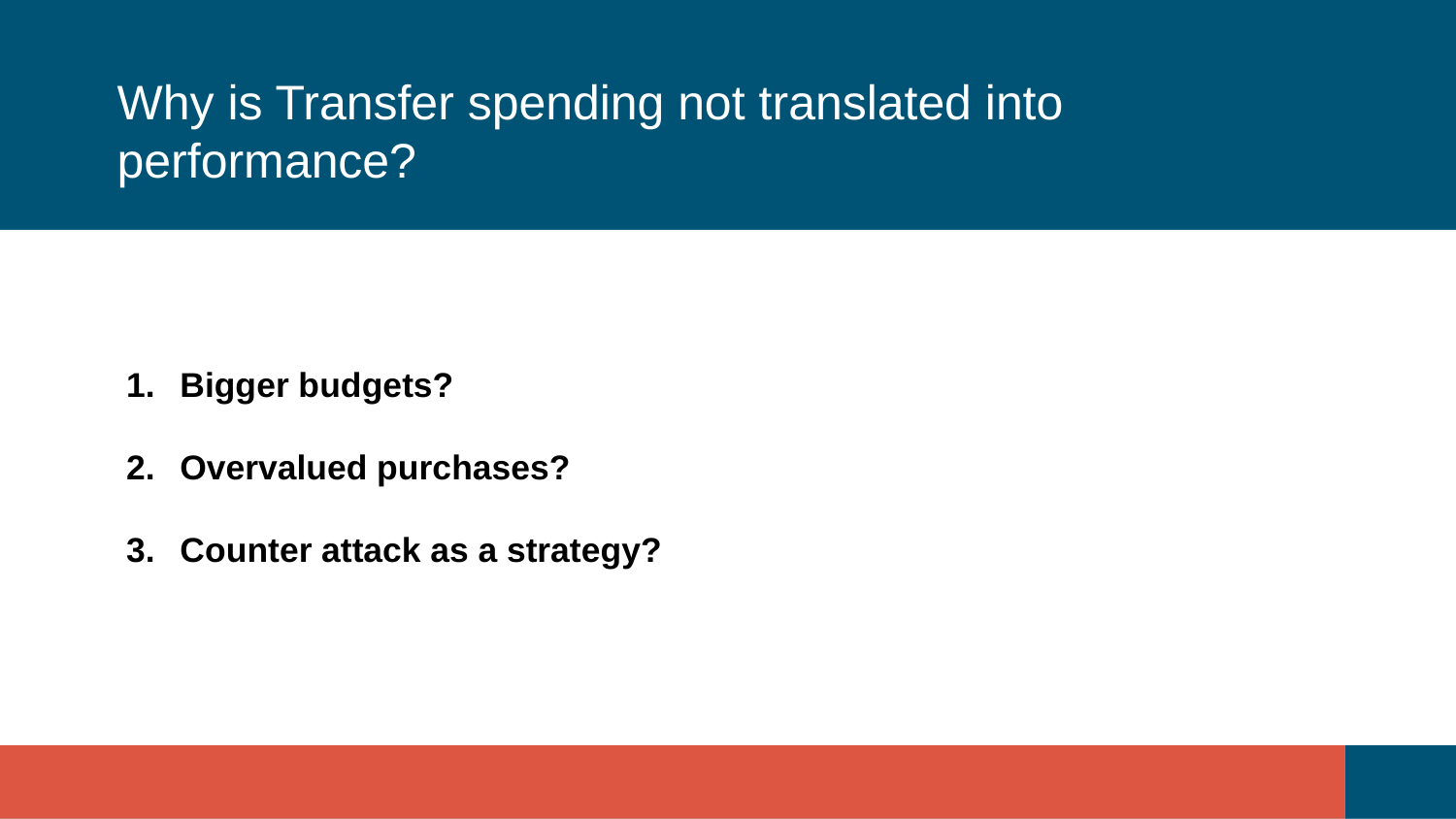

# Why is Transfer spending not translated into performance?
Bigger budgets?

Overvalued purchases?

Counter attack as a strategy?